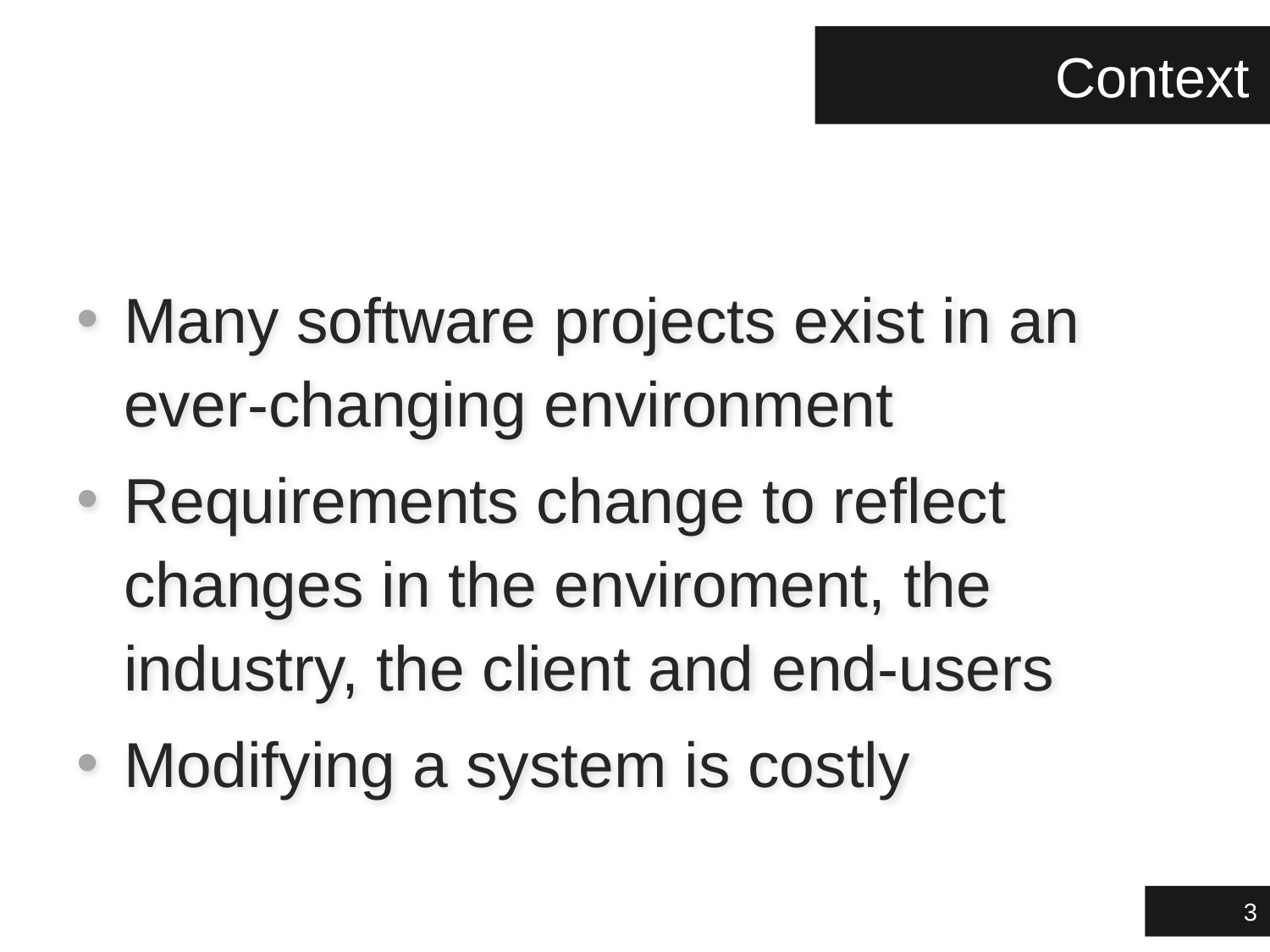

# Context
Many software projects exist in an ever-changing environment
Requirements change to reflect changes in the enviroment, the industry, the client and end-users
Modifying a system is costly
3